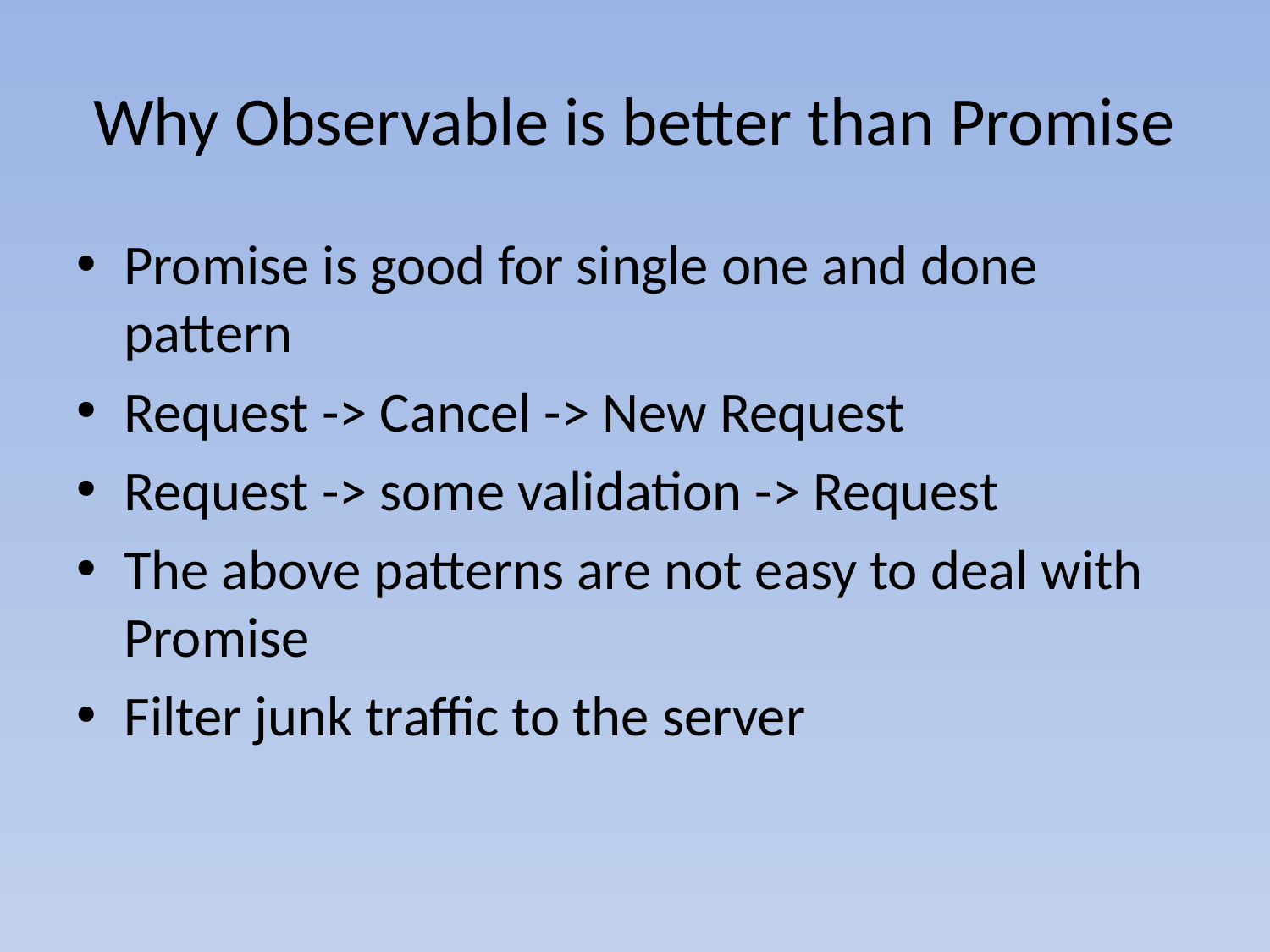

# Why Observable is better than Promise
Promise is good for single one and done pattern
Request -> Cancel -> New Request
Request -> some validation -> Request
The above patterns are not easy to deal with Promise
Filter junk traffic to the server